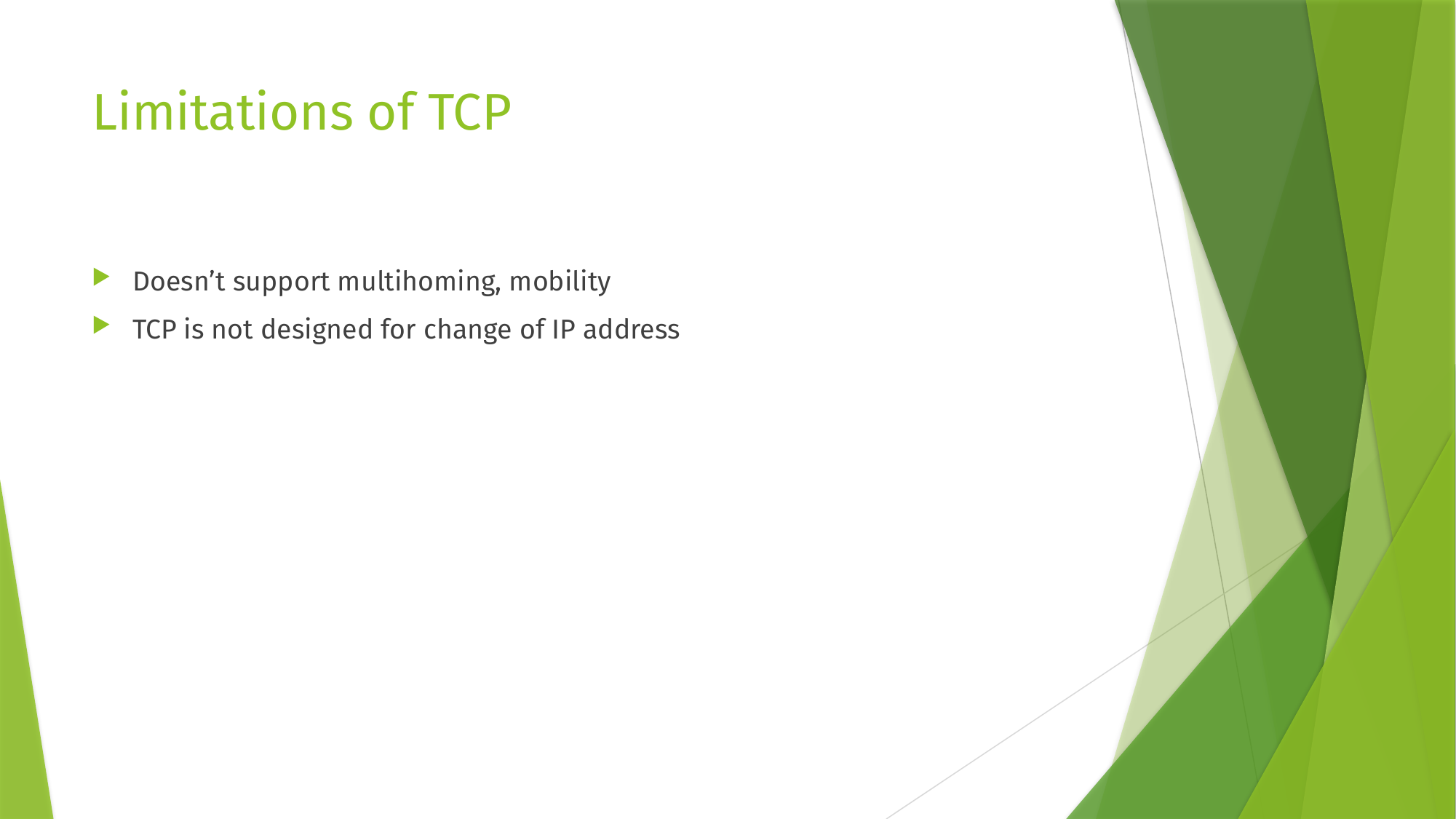

# Limitations of TCP
Doesn’t support multihoming, mobility
TCP is not designed for change of IP address